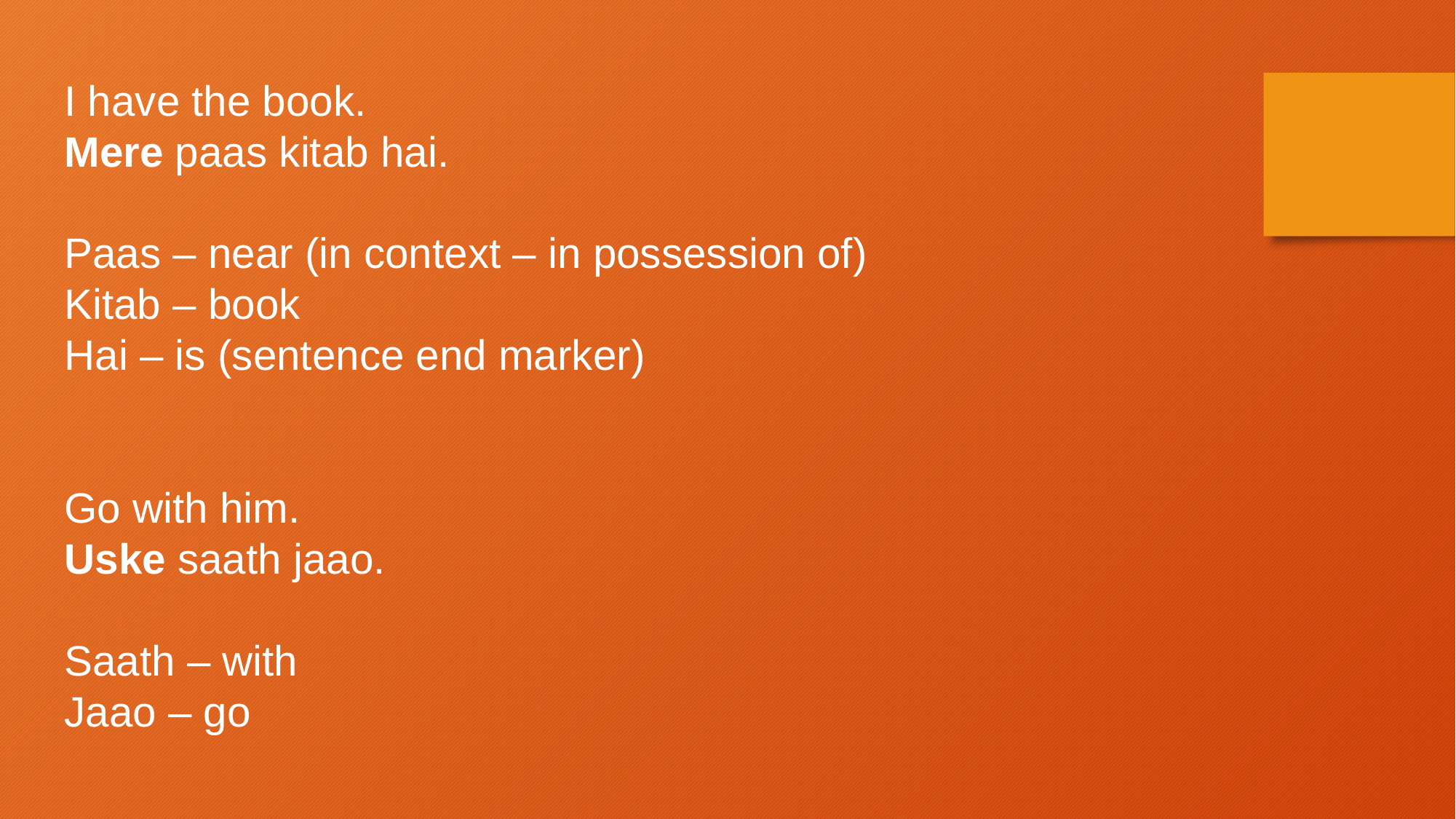

I have the book.
Mere paas kitab hai.

Paas – near (in context – in possession of)
Kitab – book
Hai – is (sentence end marker)

Go with him.
Uske saath jaao.

Saath – with
Jaao – go